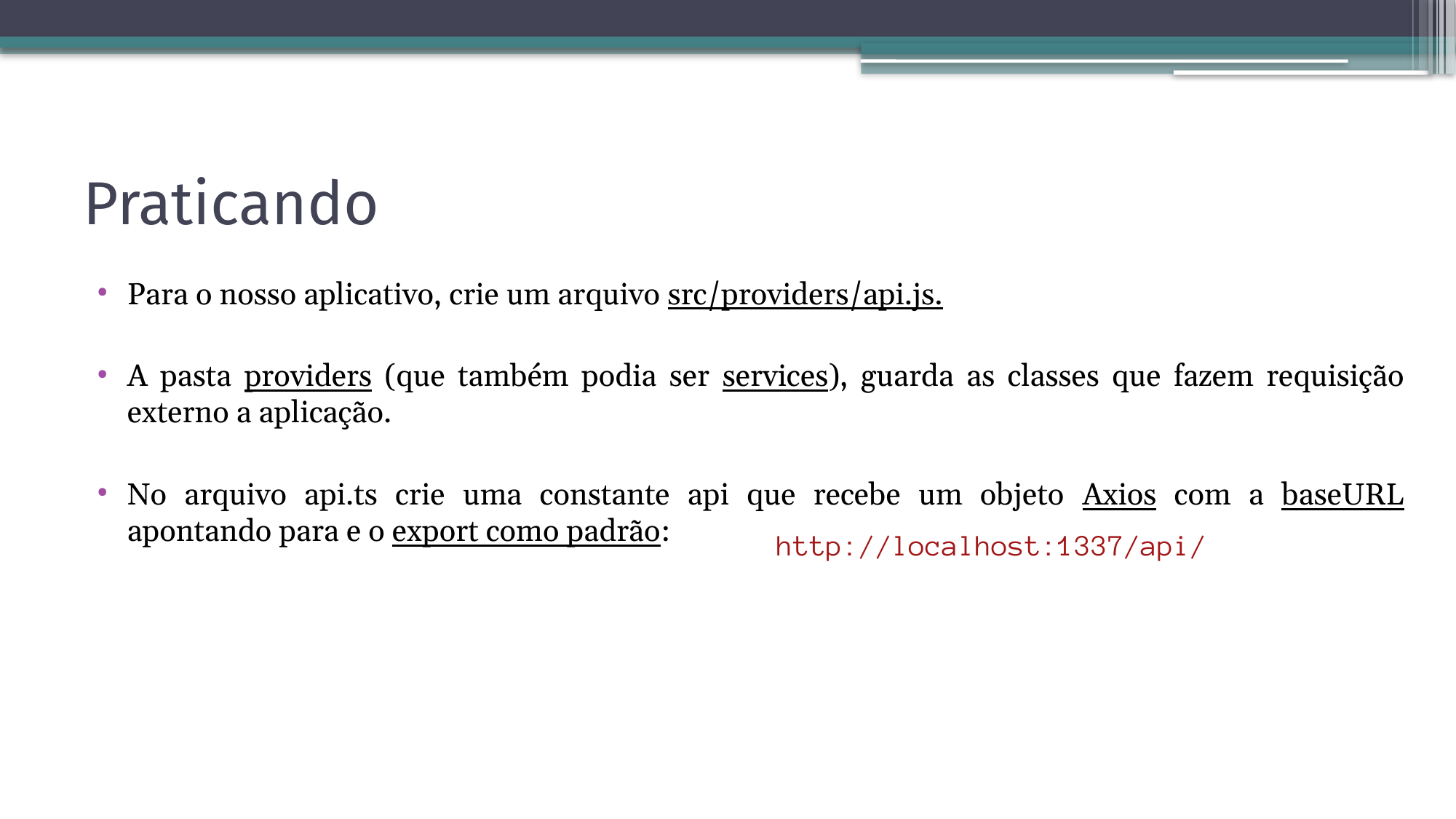

# Praticando
Para o nosso aplicativo, crie um arquivo src/providers/api.js.

A pasta providers (que também podia ser services), guarda as classes que fazem requisição externo a aplicação.

No arquivo api.ts crie uma constante api que recebe um objeto Axios com a baseURL apontando para e o export como padrão:

http://localhost:1337/api/